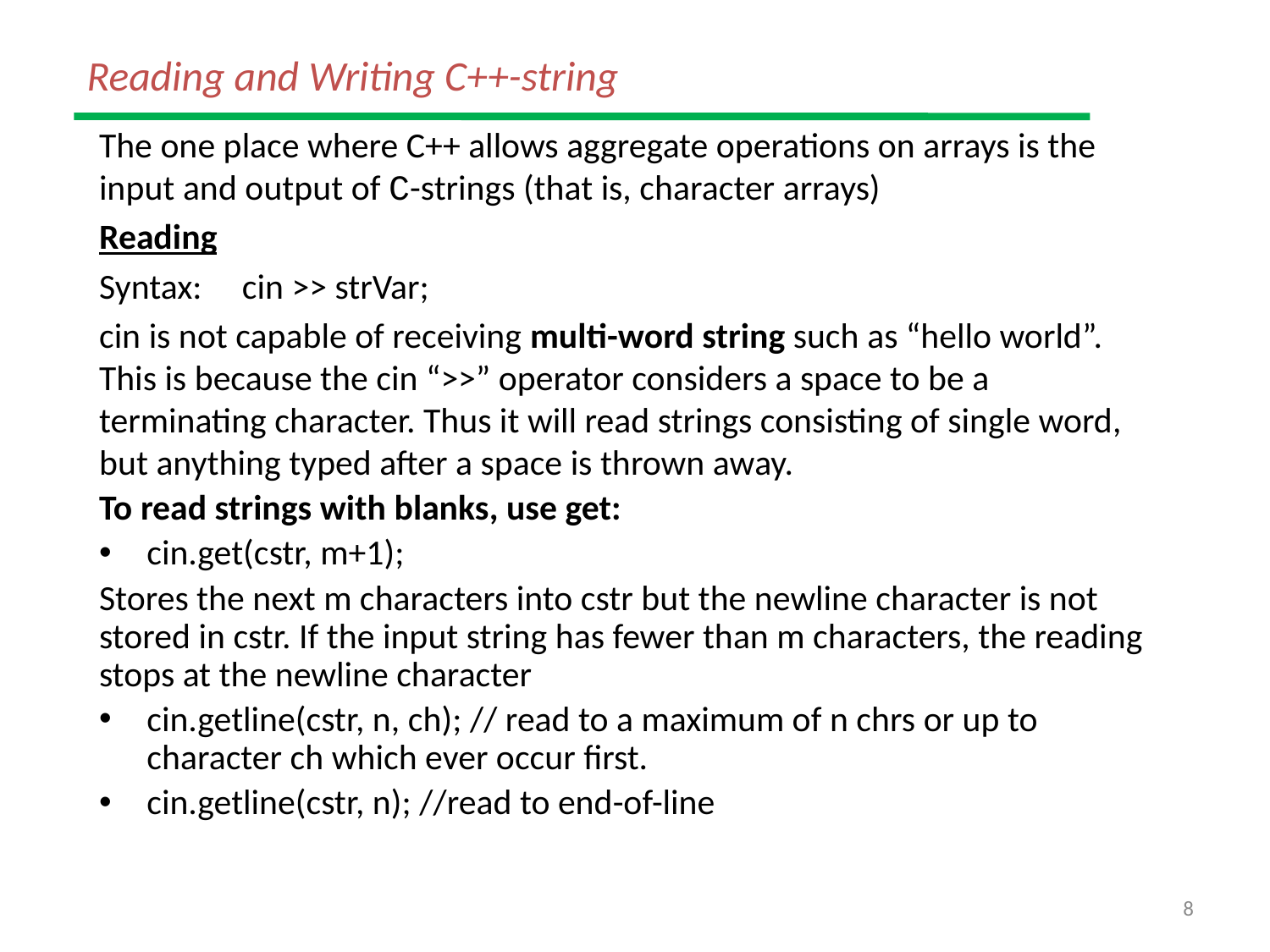

# Reading and Writing C++-string
The one place where C++ allows aggregate operations on arrays is the input and output of C-strings (that is, character arrays)
Reading
Syntax:     cin >> strVar;
cin is not capable of receiving multi-word string such as “hello world”. This is because the cin “>>” operator considers a space to be a terminating character. Thus it will read strings consisting of single word, but anything typed after a space is thrown away.
To read strings with blanks, use get:
cin.get(cstr, m+1);
Stores the next m characters into cstr but the newline character is not stored in cstr. If the input string has fewer than m characters, the reading stops at the newline character
cin.getline(cstr, n, ch); // read to a maximum of n chrs or up to character ch which ever occur first.
cin.getline(cstr, n); //read to end-of-line

8